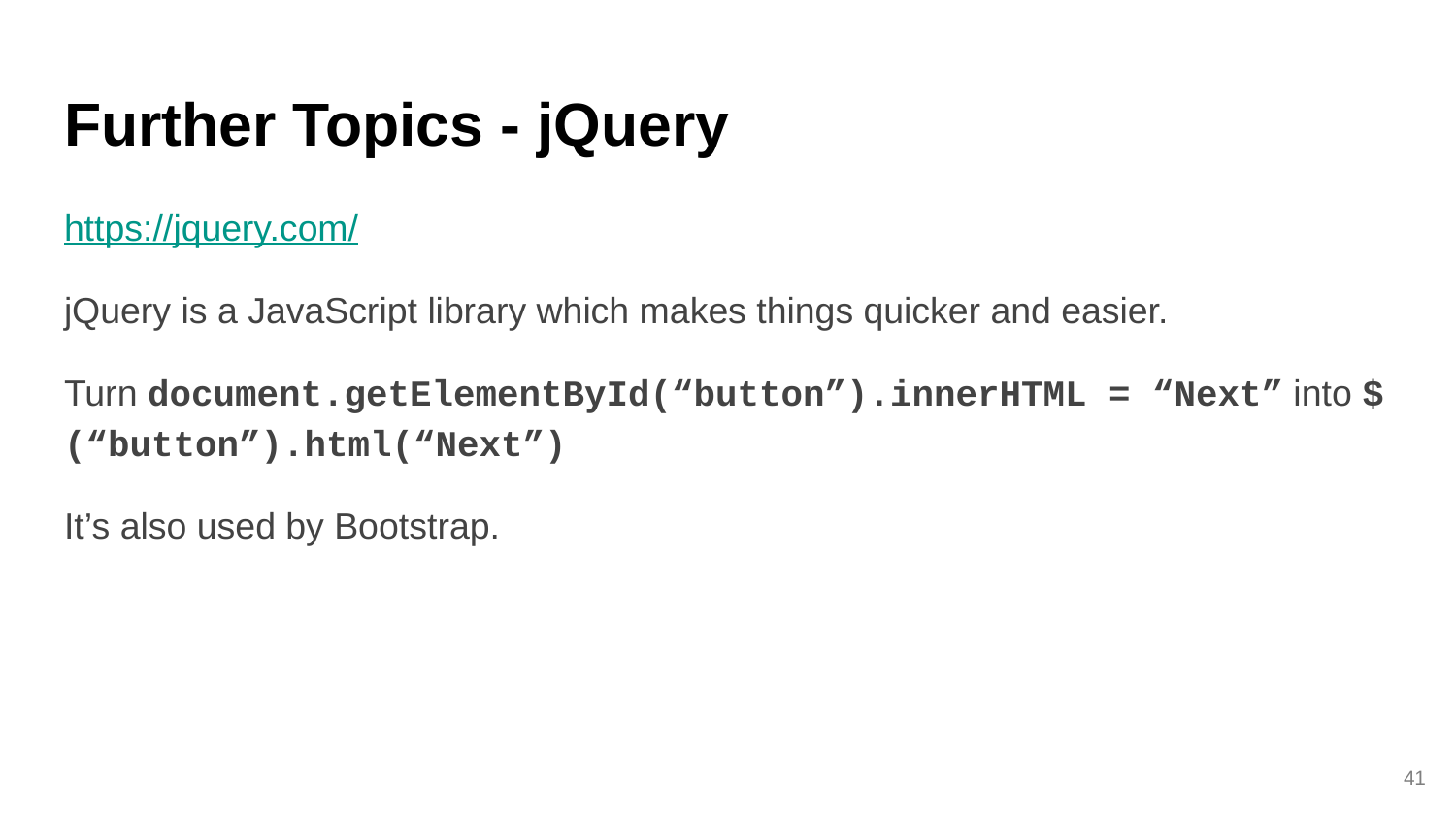

# Further Topics - jQuery
https://jquery.com/
jQuery is a JavaScript library which makes things quicker and easier.
Turn document.getElementById(“button”).innerHTML = “Next” into $(“button”).html(“Next”)
It’s also used by Bootstrap.
41